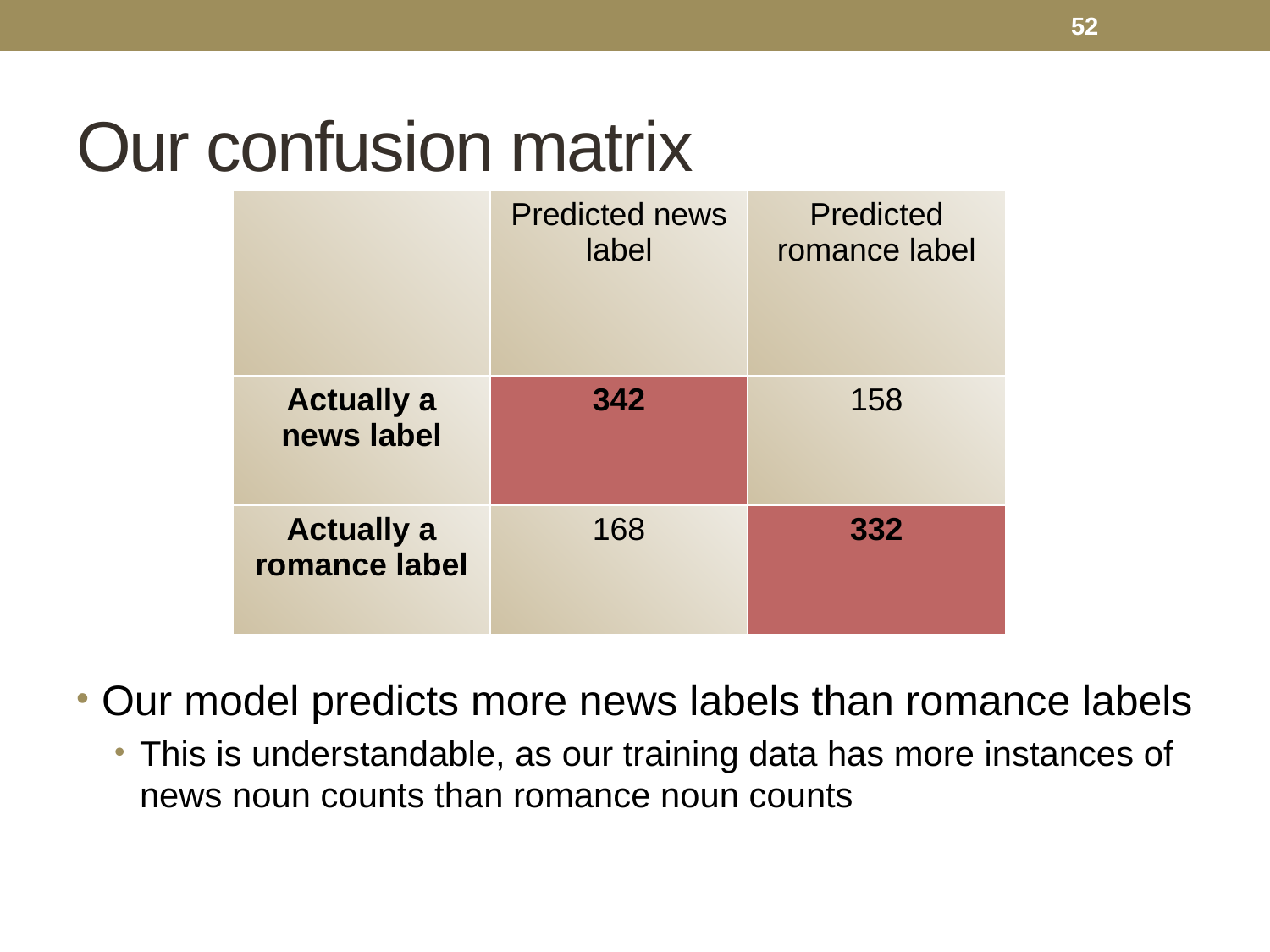

52
# Our confusion matrix
|  | Predicted news label | Predicted romance label |
| --- | --- | --- |
| Actually a news label | 342 | 158 |
| Actually a romance label | 168 | 332 |
Our model predicts more news labels than romance labels
This is understandable, as our training data has more instances of news noun counts than romance noun counts